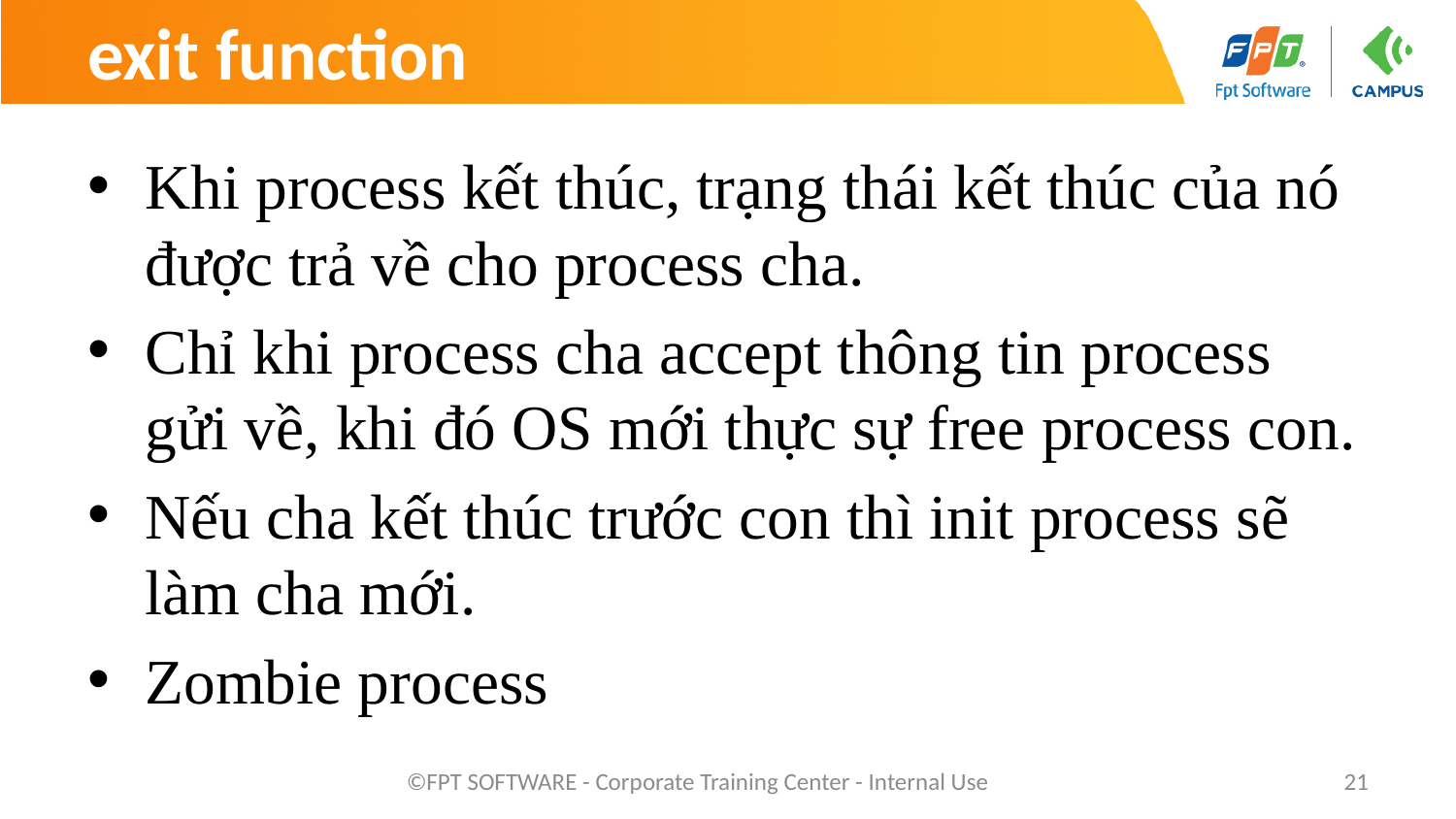

# exit function
Khi process kết thúc, trạng thái kết thúc của nó được trả về cho process cha.
Chỉ khi process cha accept thông tin process gửi về, khi đó OS mới thực sự free process con.
Nếu cha kết thúc trước con thì init process sẽ làm cha mới.
Zombie process
©FPT SOFTWARE - Corporate Training Center - Internal Use
21